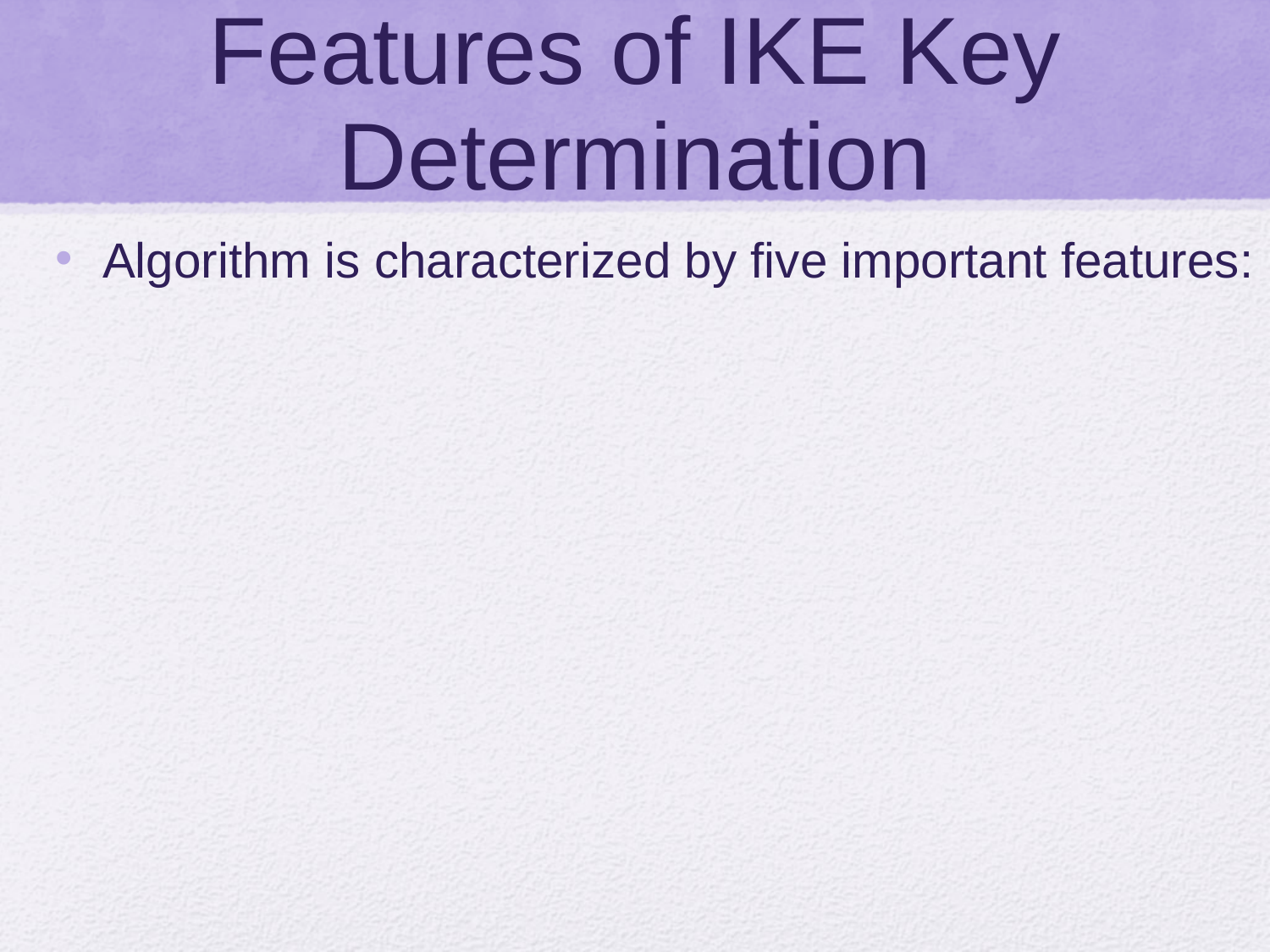

# Features of IKE Key Determination
Algorithm is characterized by five important features: